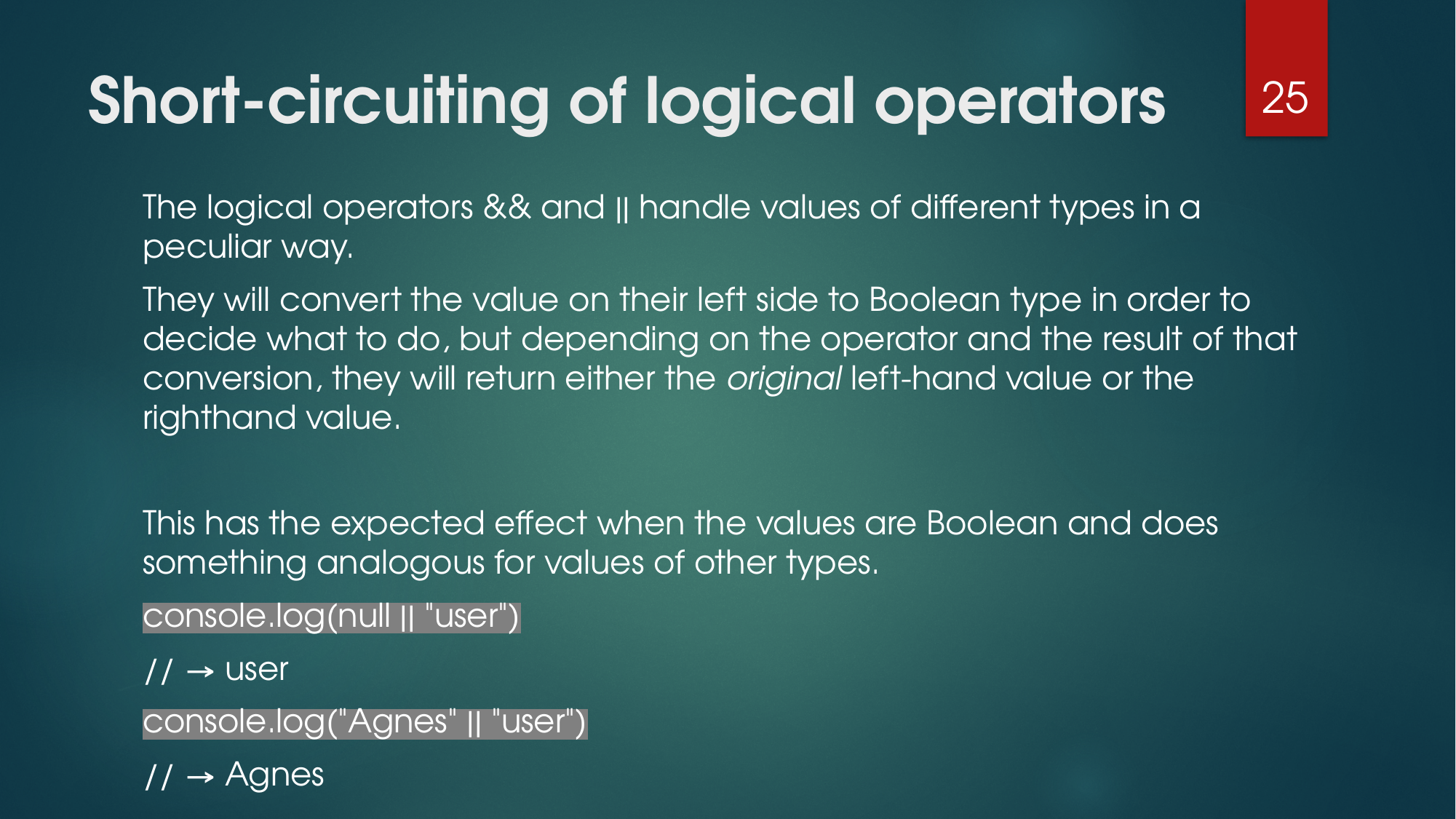

25
# Short-circuiting of logical operators
The logical operators && and || handle values of different types in a peculiar way.
They will convert the value on their left side to Boolean type in order to decide what to do, but depending on the operator and the result of that conversion, they will return either the original left-hand value or the righthand value.

This has the expected effect when the values are Boolean and does something analogous for values of other types.
console.log(null || "user")
// → user
console.log("Agnes" || "user")
// → Agnes